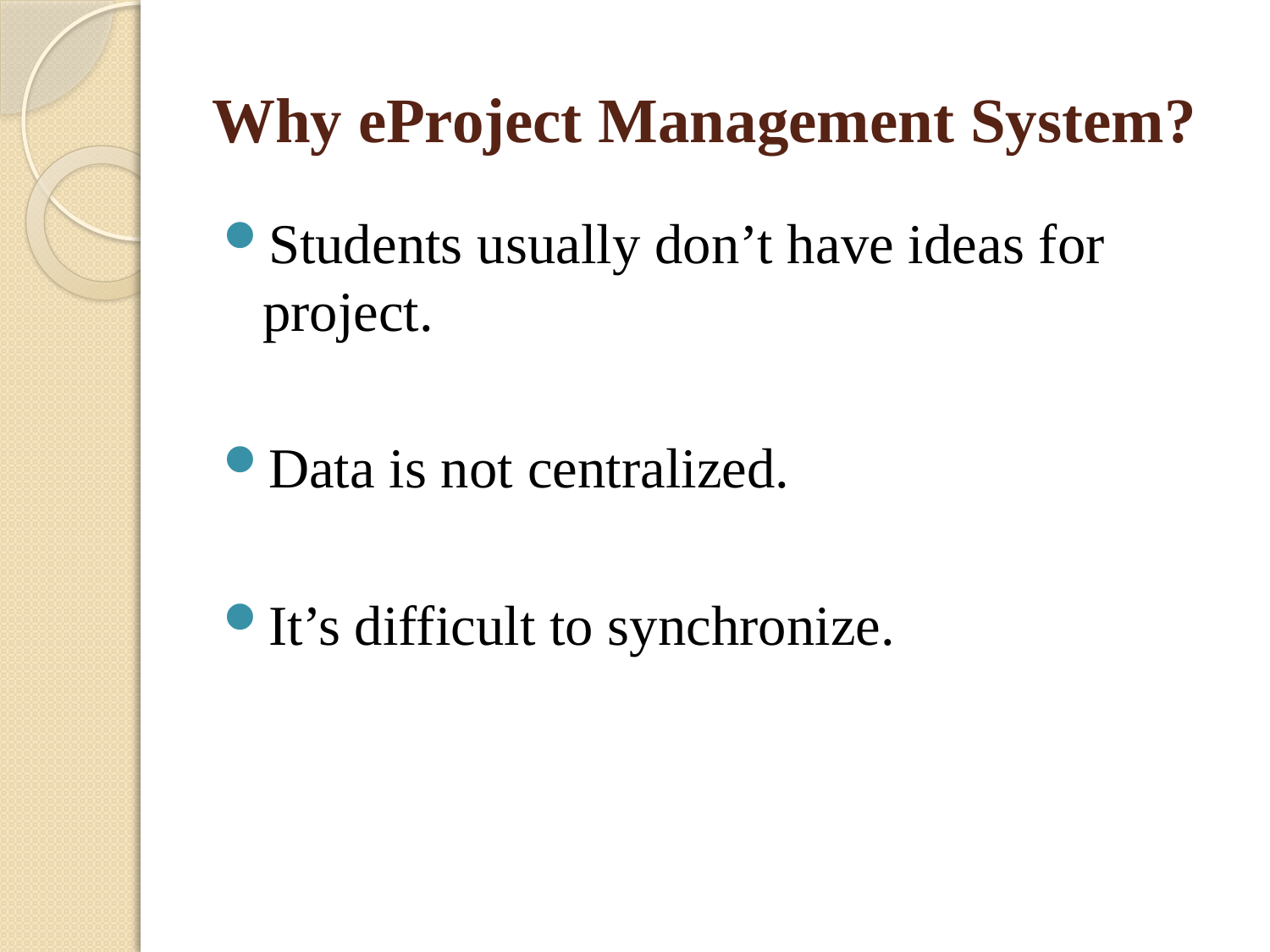

# Why eProject Management System?
Students usually don’t have ideas for project.

Data is not centralized.

It’s difficult to synchronize.